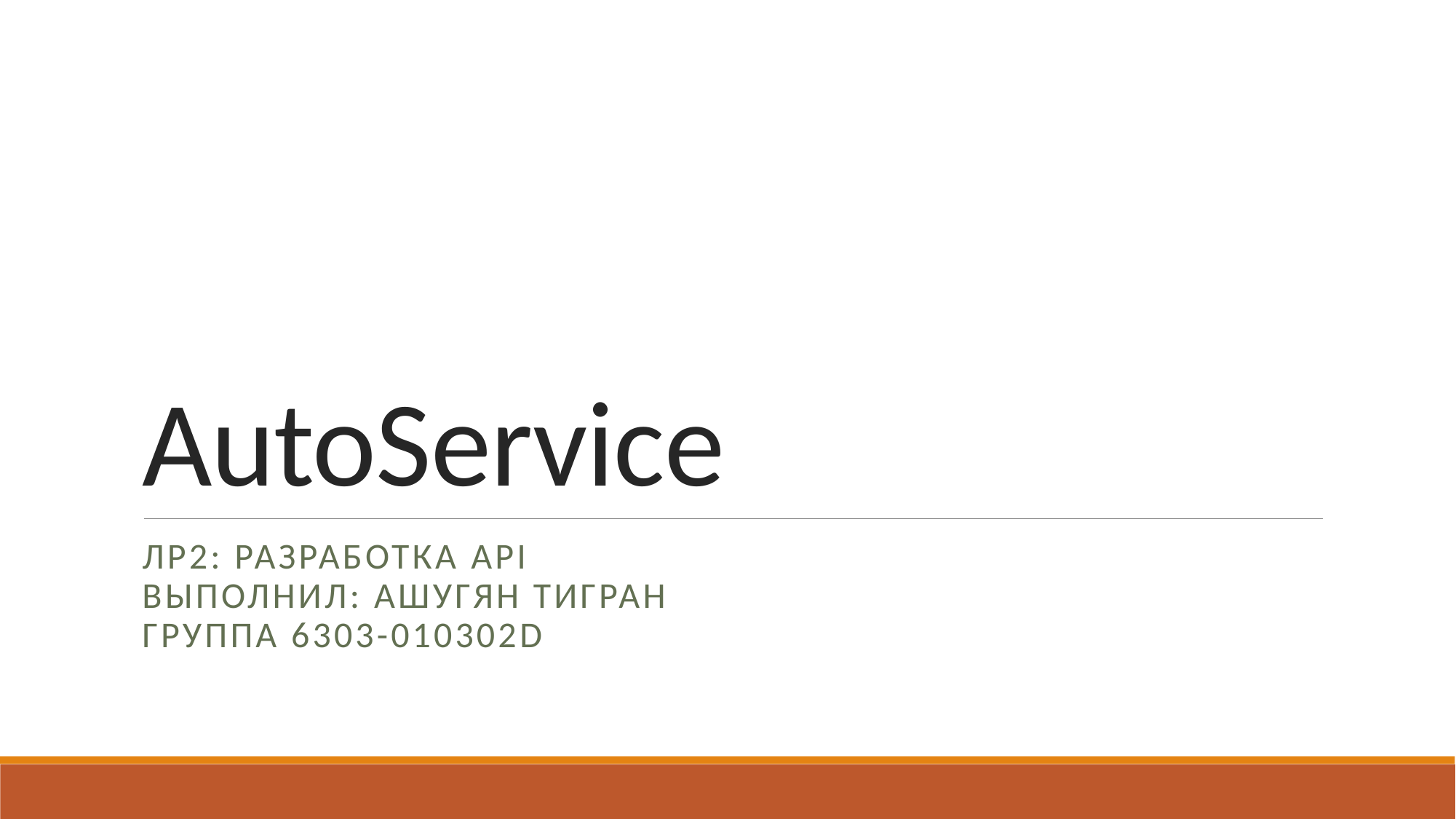

# AutoService
ЛР2: Разработка api
Выполнил: Ашугян Тигран
группа 6303-010302D